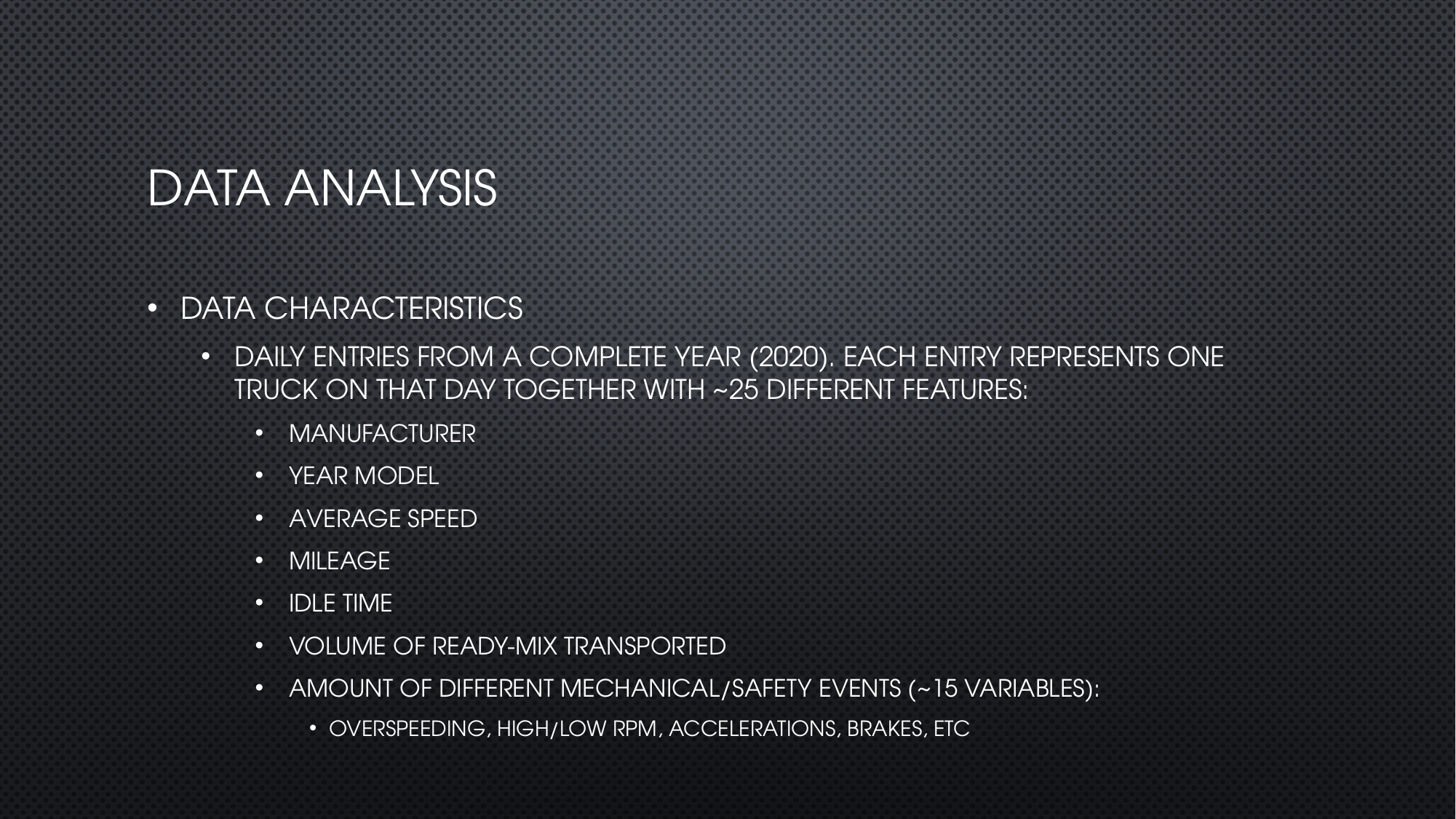

# Data analysis
Data characteristics
Daily entries from a complete year (2020). Each entry represents one truck on that day together with ~25 different features:
Manufacturer
Year model
Average speed
mileage
Idle time
Volume of Ready-Mix Transported
Amount of different mechanical/Safety events (~15 variables):
Overspeeding, High/Low RPM, accelerations, brakes, etc